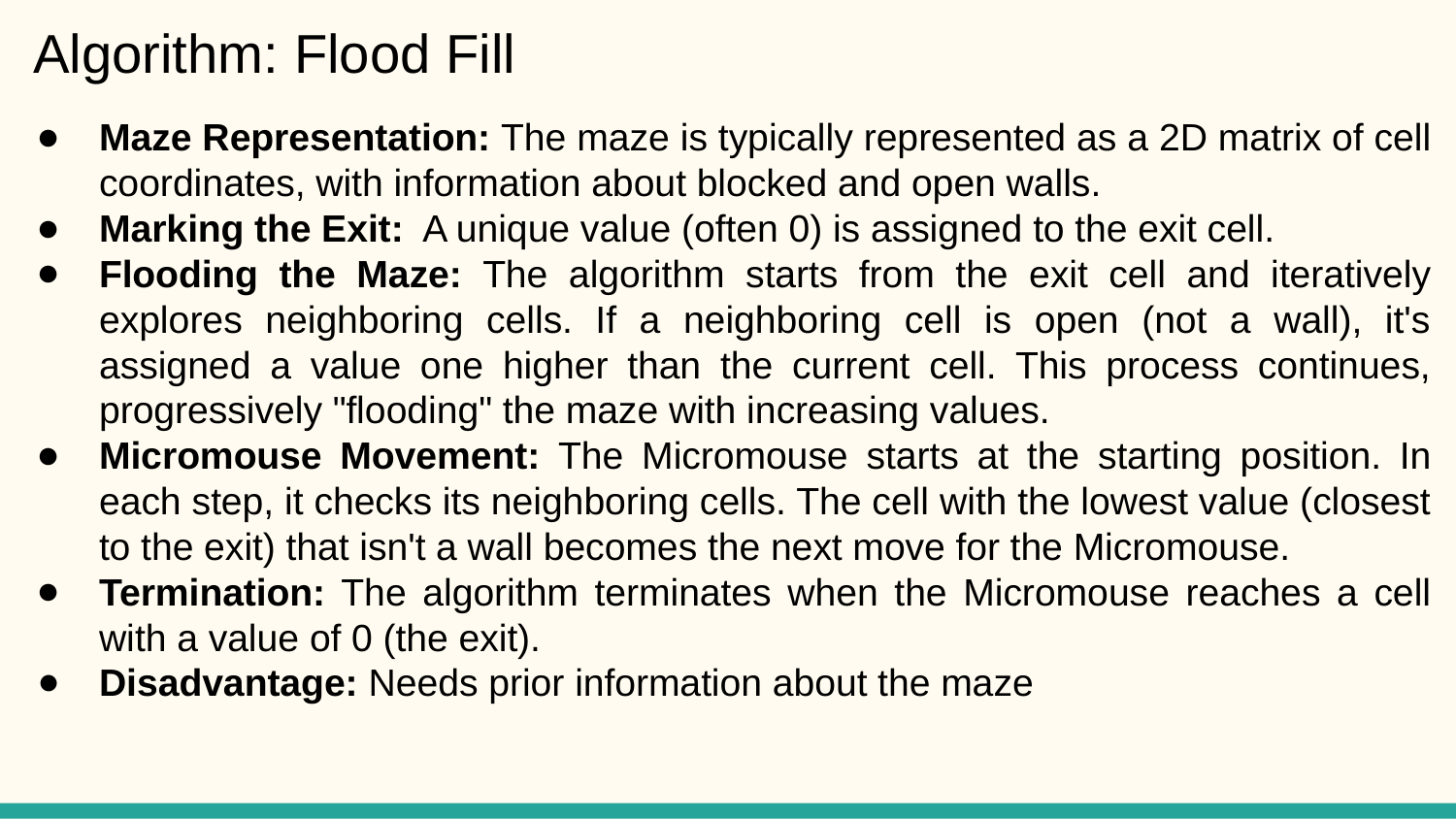

Algorithm: Flood Fill

# Maze Representation: The maze is typically represented as a 2D matrix of cell coordinates, with information about blocked and open walls.
Marking the Exit:  A unique value (often 0) is assigned to the exit cell.
Flooding the Maze: The algorithm starts from the exit cell and iteratively explores neighboring cells. If a neighboring cell is open (not a wall), it's assigned a value one higher than the current cell. This process continues, progressively "flooding" the maze with increasing values.
Micromouse Movement: The Micromouse starts at the starting position. In each step, it checks its neighboring cells. The cell with the lowest value (closest to the exit) that isn't a wall becomes the next move for the Micromouse.
Termination: The algorithm terminates when the Micromouse reaches a cell with a value of 0 (the exit).
Disadvantage: Needs prior information about the maze